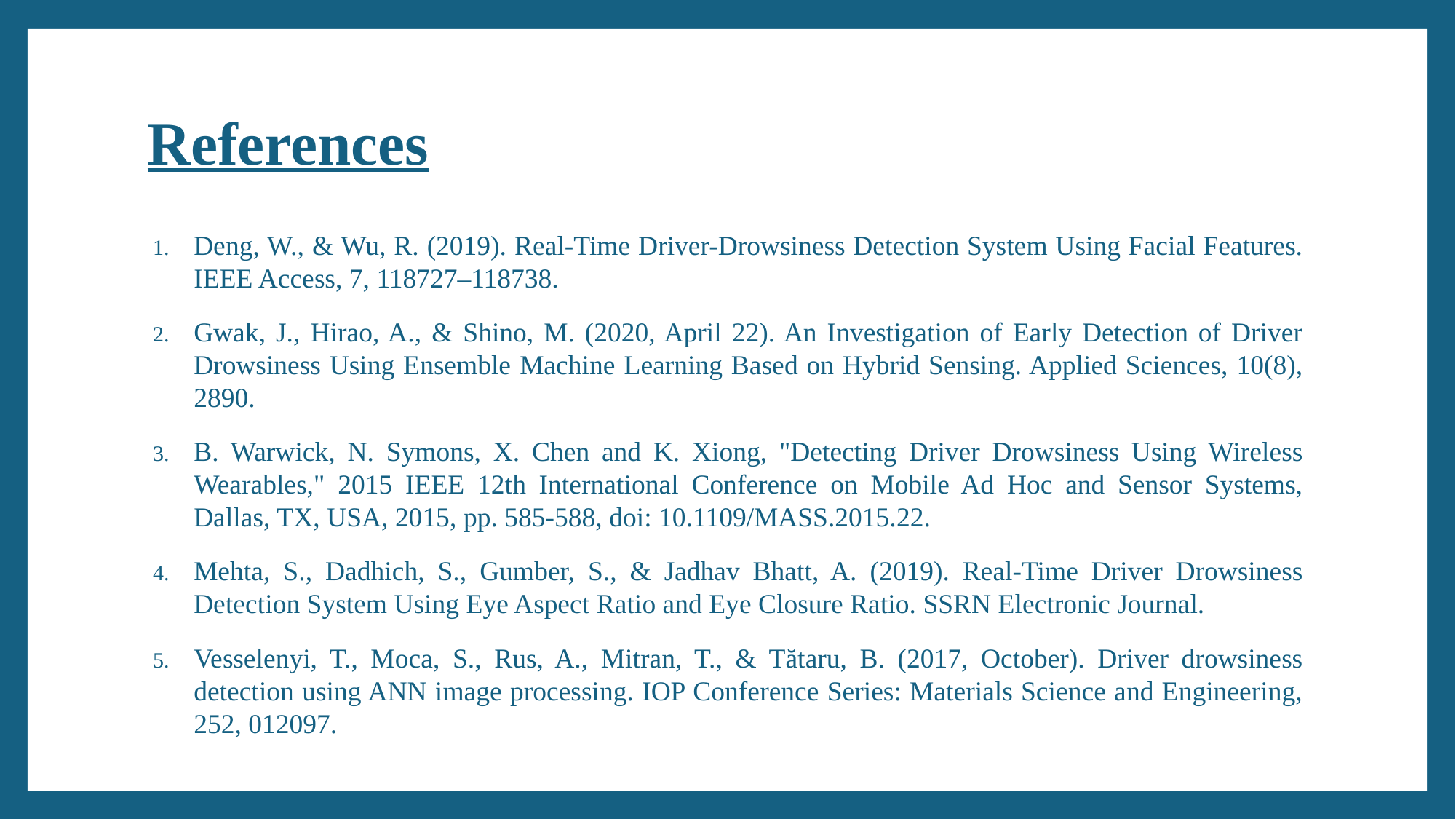

# References

Deng, W., & Wu, R. (2019). Real-Time Driver-Drowsiness Detection System Using Facial Features. IEEE Access, 7, 118727–118738.
Gwak, J., Hirao, A., & Shino, M. (2020, April 22). An Investigation of Early Detection of Driver Drowsiness Using Ensemble Machine Learning Based on Hybrid Sensing. Applied Sciences, 10(8), 2890.
B. Warwick, N. Symons, X. Chen and K. Xiong, "Detecting Driver Drowsiness Using Wireless Wearables," 2015 IEEE 12th International Conference on Mobile Ad Hoc and Sensor Systems, Dallas, TX, USA, 2015, pp. 585-588, doi: 10.1109/MASS.2015.22.
Mehta, S., Dadhich, S., Gumber, S., & Jadhav Bhatt, A. (2019). Real-Time Driver Drowsiness Detection System Using Eye Aspect Ratio and Eye Closure Ratio. SSRN Electronic Journal.
Vesselenyi, T., Moca, S., Rus, A., Mitran, T., & Tătaru, B. (2017, October). Driver drowsiness detection using ANN image processing. IOP Conference Series: Materials Science and Engineering, 252, 012097.